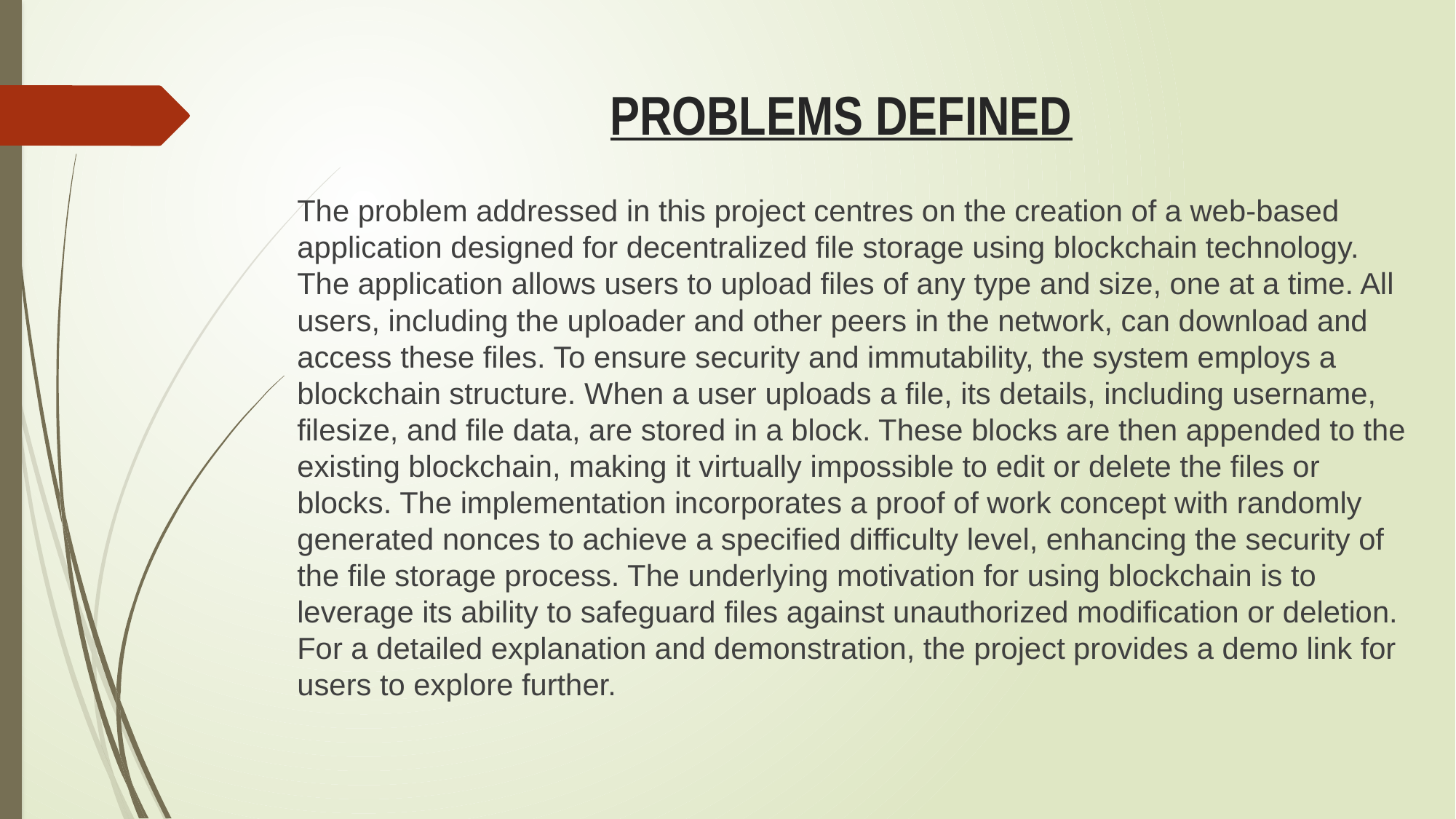

# PROBLEMS DEFINED
The problem addressed in this project centres on the creation of a web-based application designed for decentralized file storage using blockchain technology. The application allows users to upload files of any type and size, one at a time. All users, including the uploader and other peers in the network, can download and access these files. To ensure security and immutability, the system employs a blockchain structure. When a user uploads a file, its details, including username, filesize, and file data, are stored in a block. These blocks are then appended to the existing blockchain, making it virtually impossible to edit or delete the files or blocks. The implementation incorporates a proof of work concept with randomly generated nonces to achieve a specified difficulty level, enhancing the security of the file storage process. The underlying motivation for using blockchain is to leverage its ability to safeguard files against unauthorized modification or deletion. For a detailed explanation and demonstration, the project provides a demo link for users to explore further.